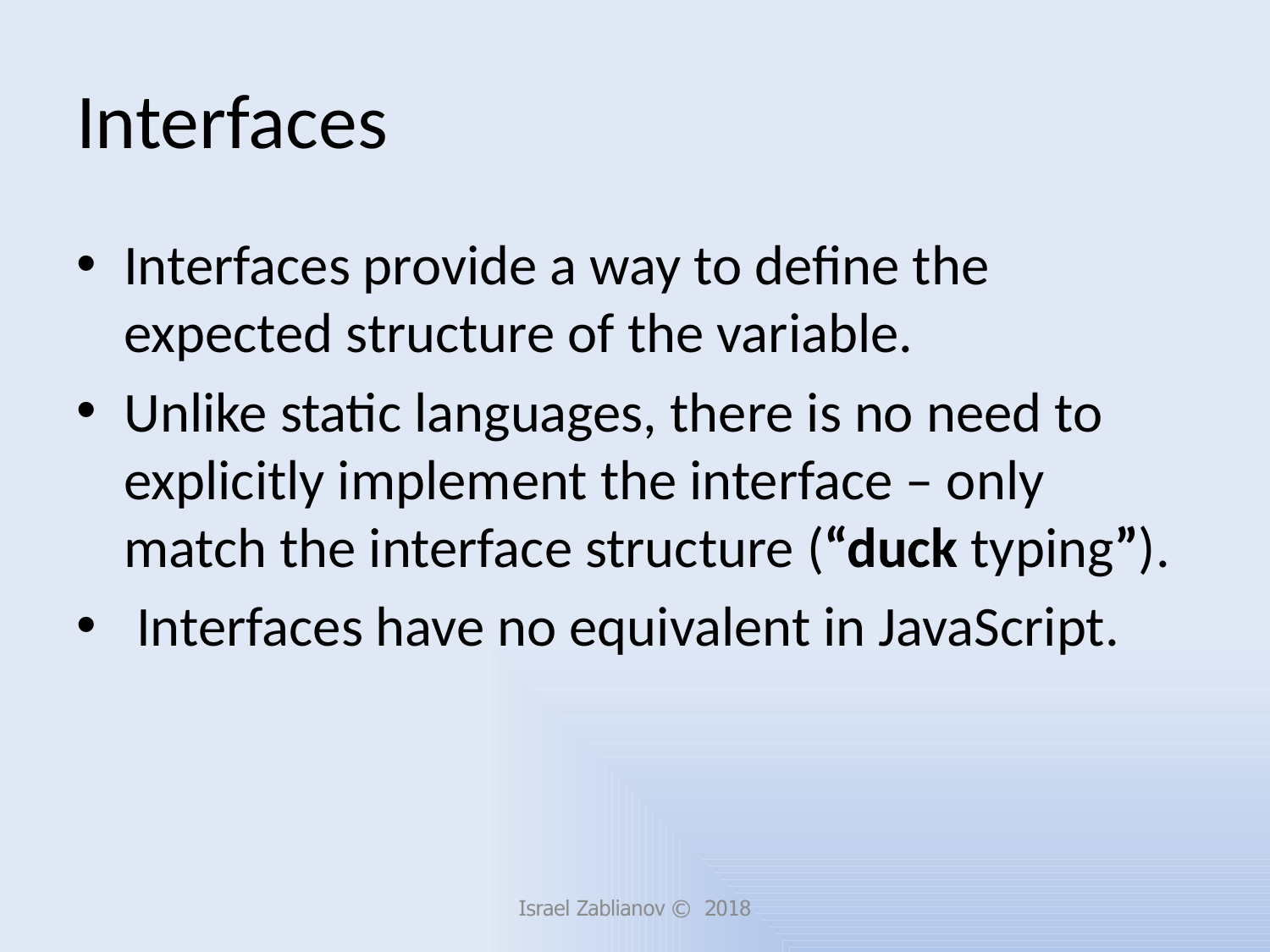

# Interfaces
Interfaces provide a way to define the expected structure of the variable.
Unlike static languages, there is no need to explicitly implement the interface – only match the interface structure (“duck typing”).
 Interfaces have no equivalent in JavaScript.
Israel Zablianov ©  2018